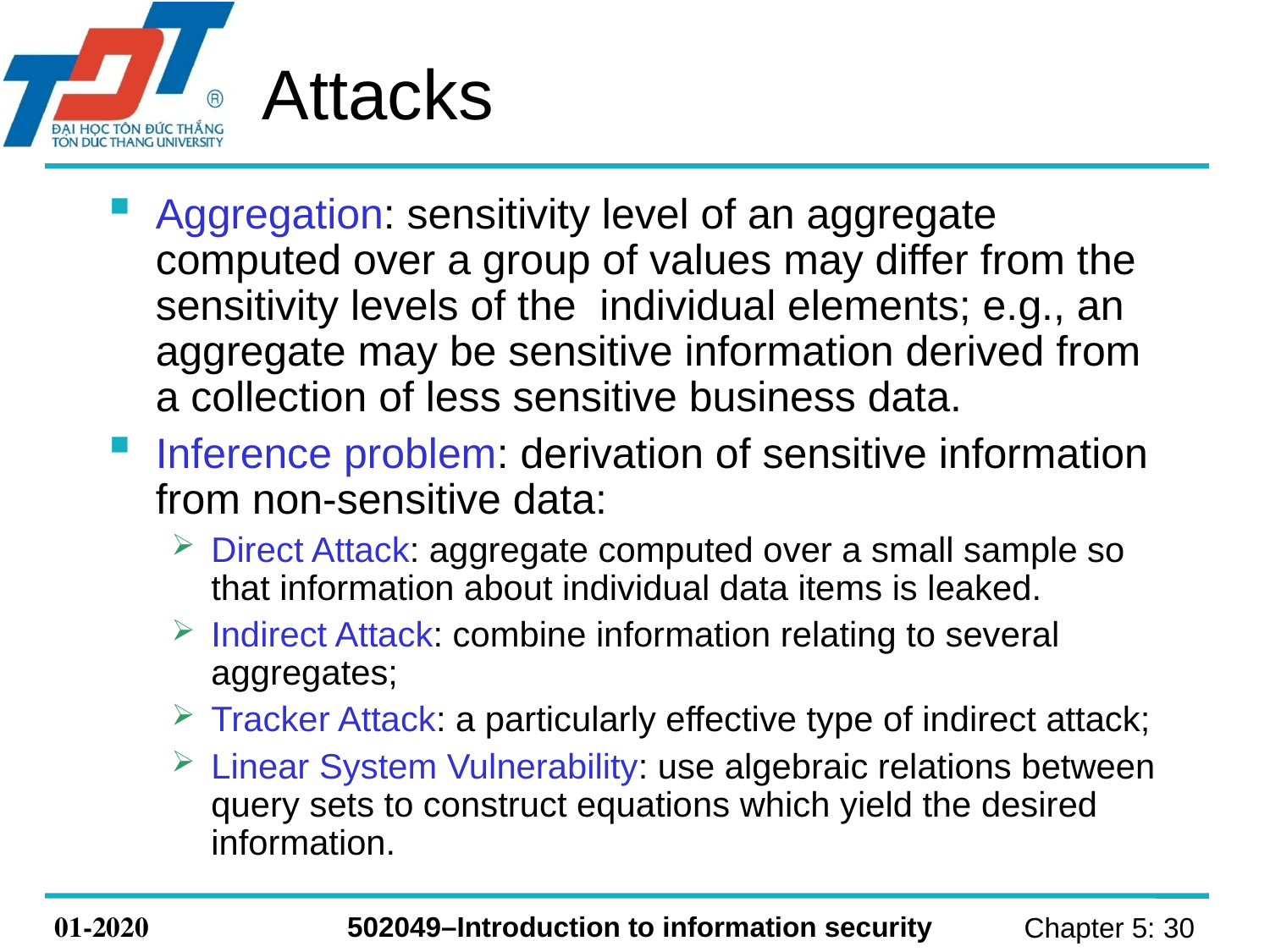

# Attacks
Aggregation: sensitivity level of an aggregate computed over a group of values may differ from the sensitivity levels of the  individual elements; e.g., an aggregate may be sensitive information derived from a collection of less sensitive business data.
Inference problem: derivation of sensitive information from non-sensitive data:
Direct Attack: aggregate computed over a small sample so that information about individual data items is leaked.
Indirect Attack: combine information relating to several aggregates;
Tracker Attack: a particularly effective type of indirect attack;
Linear System Vulnerability: use algebraic relations between query sets to construct equations which yield the desired information.